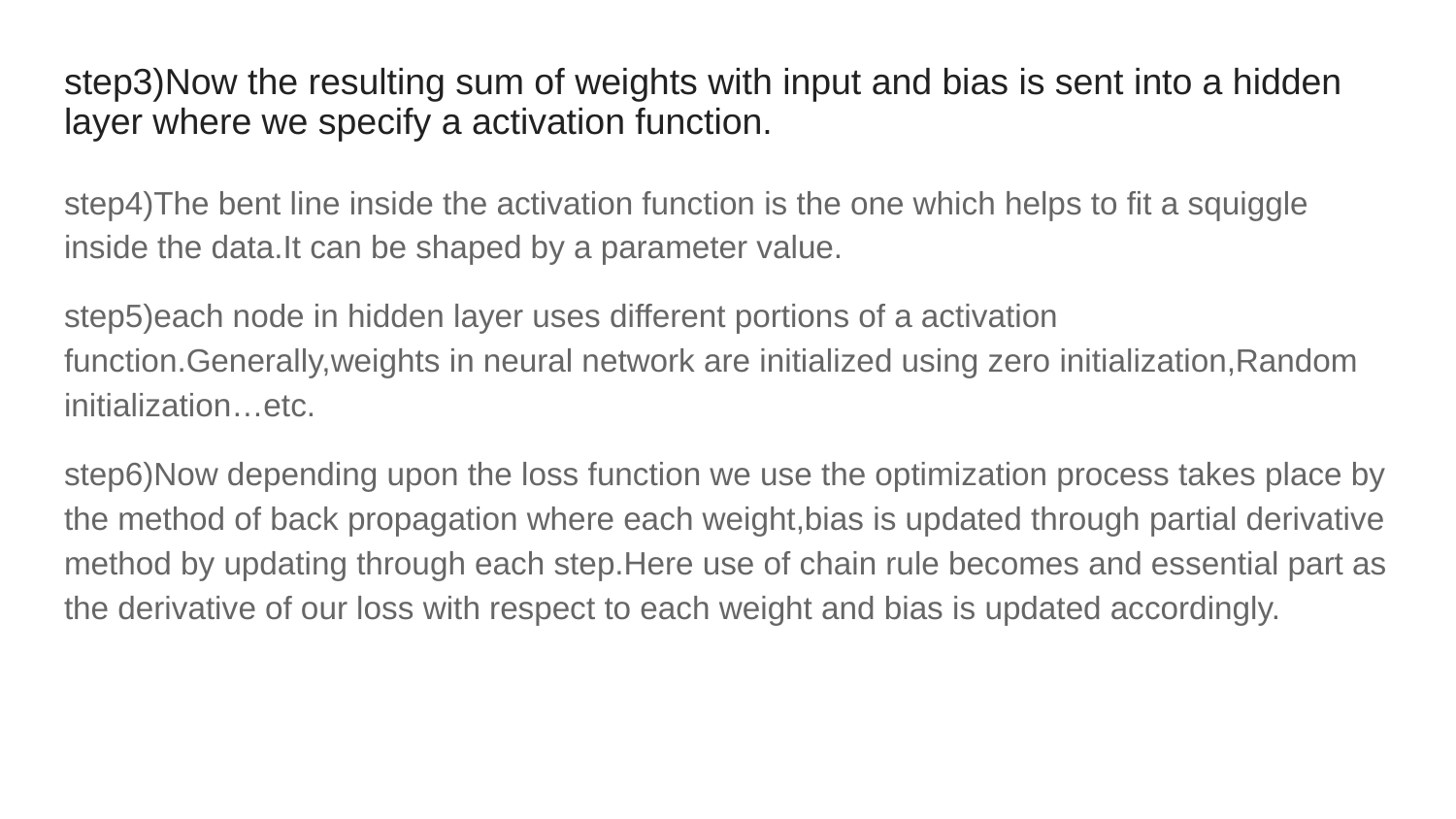

# step3)Now the resulting sum of weights with input and bias is sent into a hidden layer where we specify a activation function.
step4)The bent line inside the activation function is the one which helps to fit a squiggle inside the data.It can be shaped by a parameter value.
step5)each node in hidden layer uses different portions of a activation function.Generally,weights in neural network are initialized using zero initialization,Random initialization…etc.
step6)Now depending upon the loss function we use the optimization process takes place by the method of back propagation where each weight,bias is updated through partial derivative method by updating through each step.Here use of chain rule becomes and essential part as the derivative of our loss with respect to each weight and bias is updated accordingly.